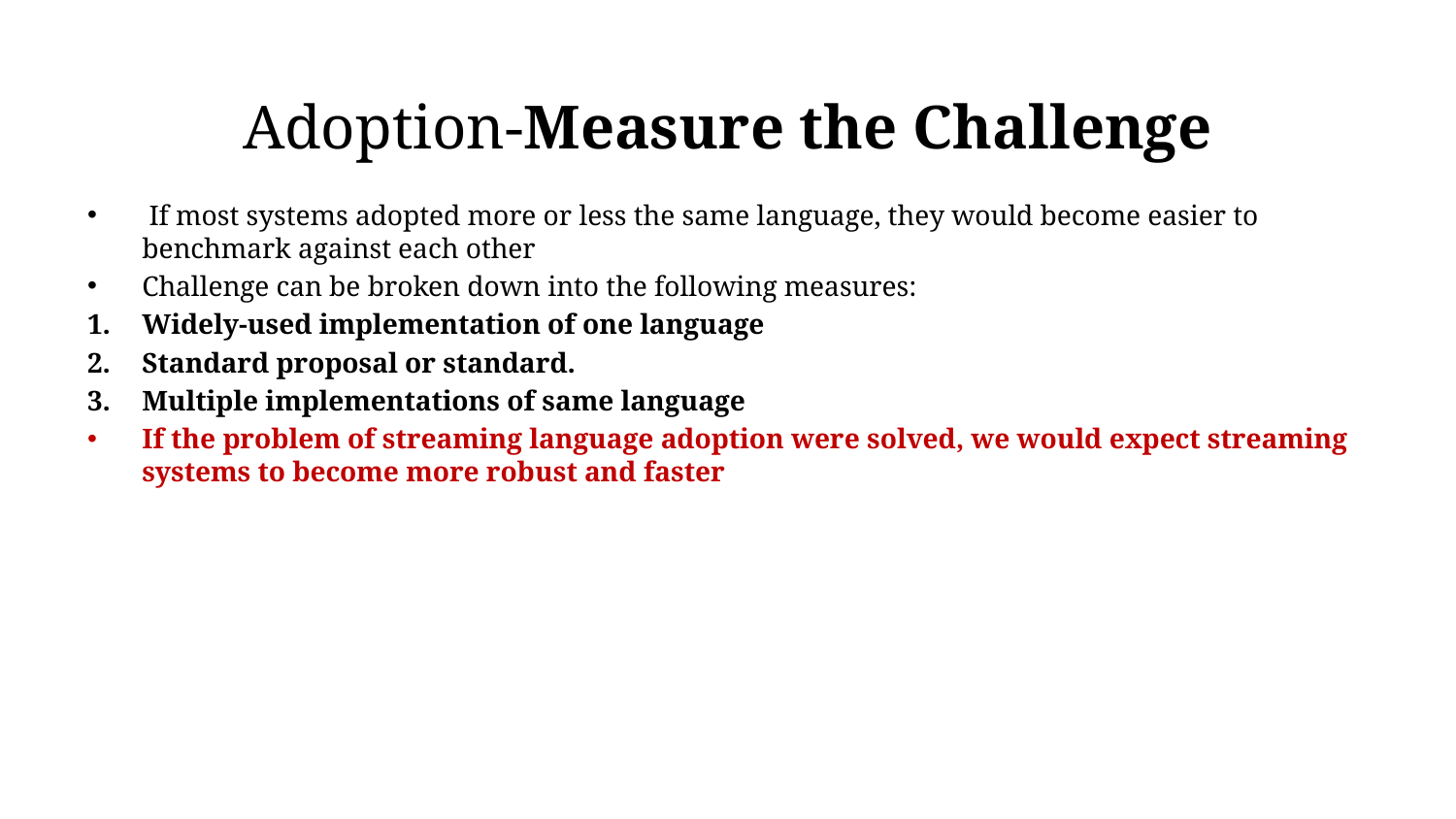

# Adoption-Measure the Challenge
 If most systems adopted more or less the same language, they would become easier to benchmark against each other
Challenge can be broken down into the following measures:
Widely-used implementation of one language
Standard proposal or standard.
Multiple implementations of same language
If the problem of streaming language adoption were solved, we would expect streaming systems to become more robust and faster